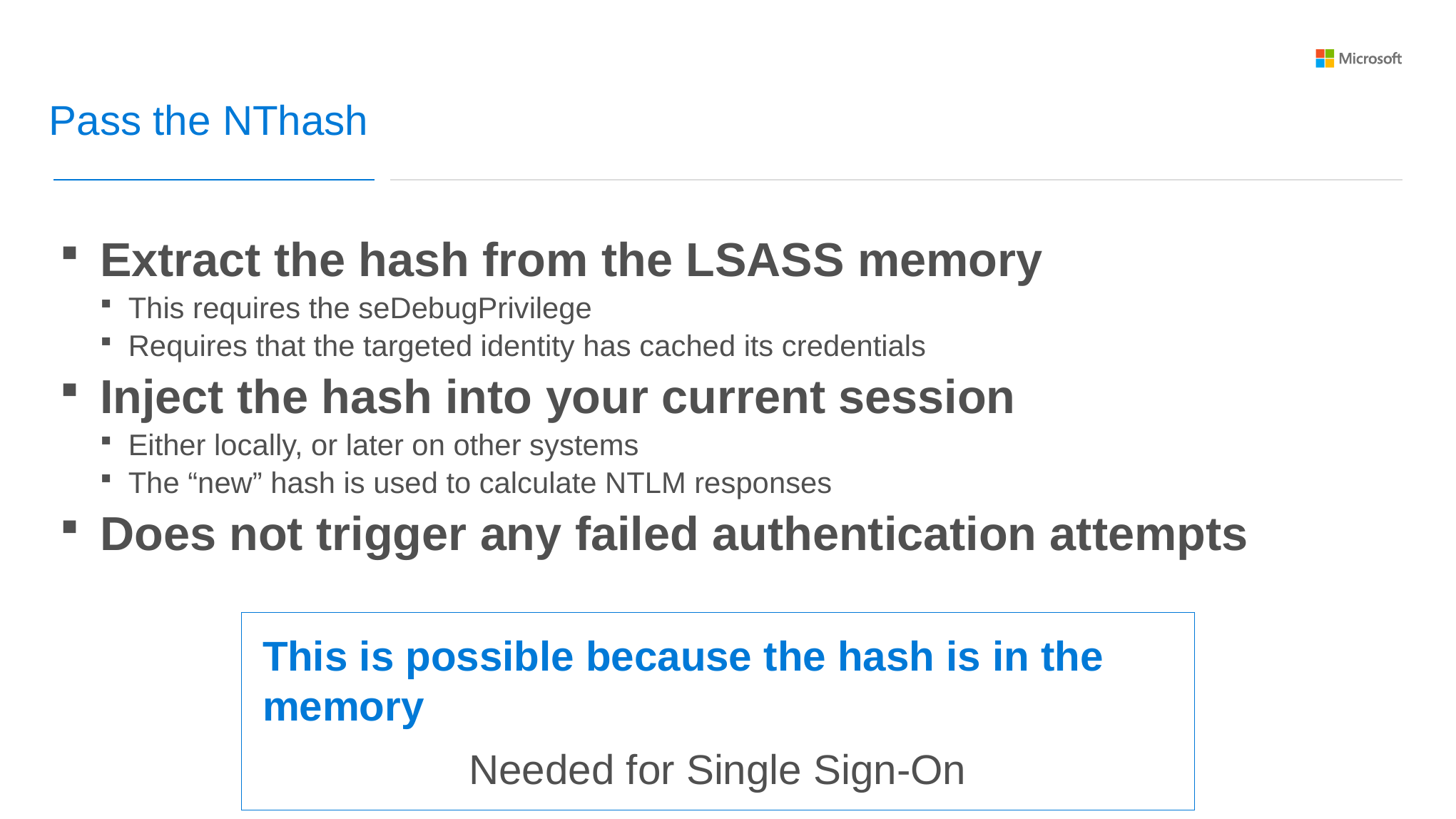

Pass the NThash
Extract the hash from the LSASS memory
This requires the seDebugPrivilege
Requires that the targeted identity has cached its credentials
Inject the hash into your current session
Either locally, or later on other systems
The “new” hash is used to calculate NTLM responses
Does not trigger any failed authentication attempts
This is possible because the hash is in the memory
Needed for Single Sign-On